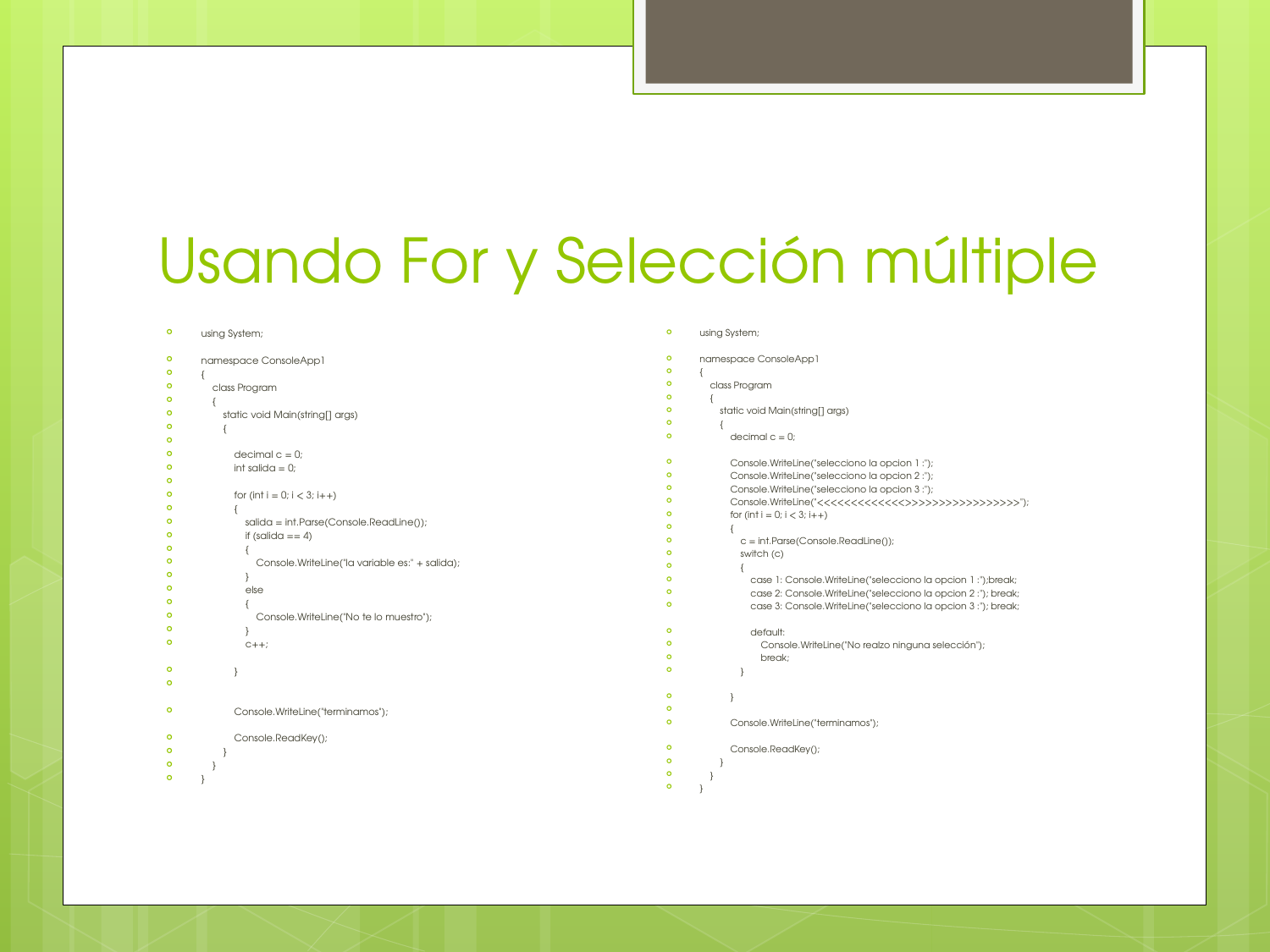

# Usando For y Selección múltiple
using System;

namespace ConsoleApp1
{
    class Program
    {
        static void Main(string[] args)
        {
            decimal c = 0;

            Console.WriteLine("selecciono la opcion 1 :");
            Console.WriteLine("selecciono la opcion 2 :");
            Console.WriteLine("selecciono la opcion 3 :");
            Console.WriteLine("<<<<<<<<<<<<<>>>>>>>>>>>>>>>>>");
            for (int i = 0; i < 3; i++)
            {
                c = int.Parse(Console.ReadLine());
                switch (c)
                {
                    case 1: Console.WriteLine("selecciono la opcion 1 :");break;
                    case 2: Console.WriteLine("selecciono la opcion 2 :"); break;
                    case 3: Console.WriteLine("selecciono la opcion 3 :"); break;

                    default:
                        Console.WriteLine("No realzo ninguna selección");
                        break;
                }

            }

            Console.WriteLine("terminamos");

            Console.ReadKey();
        }
    }
}

using System;

namespace ConsoleApp1
{
    class Program
    {
        static void Main(string[] args)
        {

            decimal c = 0;
            int salida = 0;

            for (int i = 0; i < 3; i++)
            {
                salida = int.Parse(Console.ReadLine());
                if (salida == 4)
                {
                    Console.WriteLine("la variable es:" + salida);
                }
                else
                {
                    Console.WriteLine("No te lo muestro");
                }
                c++;

            }

            Console.WriteLine("terminamos");

            Console.ReadKey();
        }
    }
}